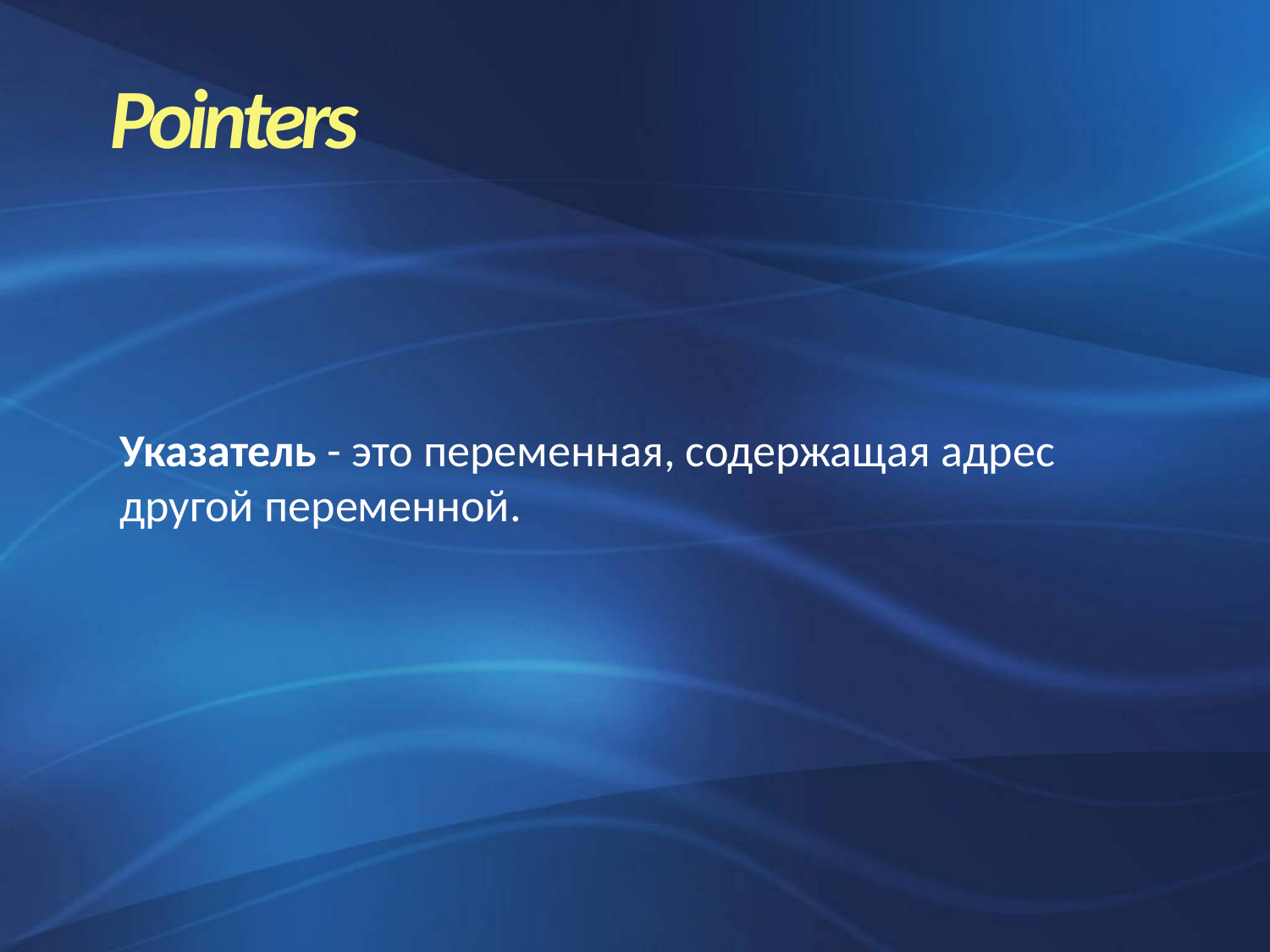

Pointers
Указатель - это переменная, содержащая адрес другой переменной.